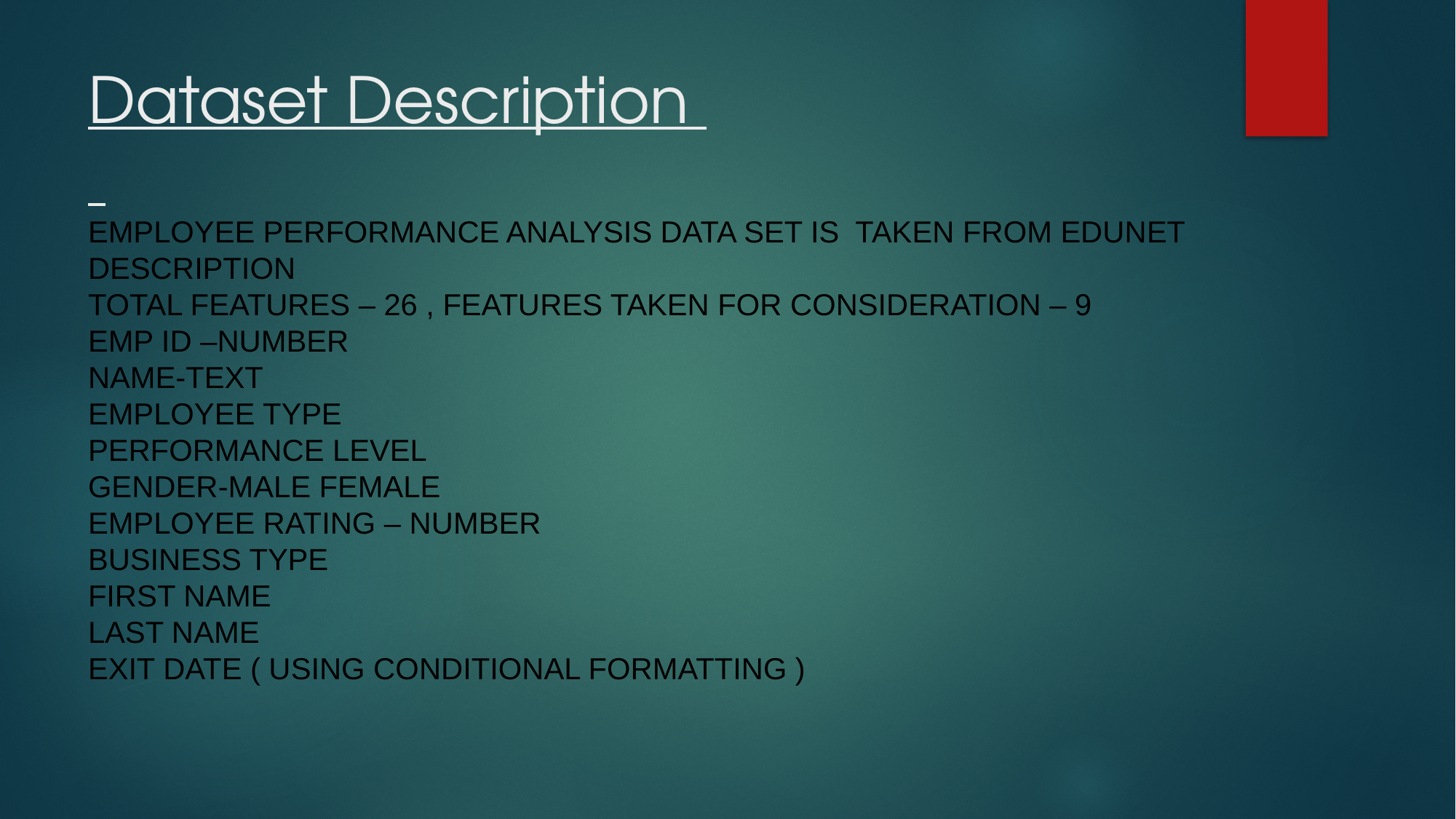

# Dataset Description EMPLOYEE PERFORMANCE ANALYSIS DATA SET IS  TAKEN FROM EDUNET DESCRIPTION TOTAL FEATURES – 26 , FEATURES TAKEN FOR CONSIDERATION – 9 EMP ID –NUMBER NAME-TEXT EMPLOYEE TYPE PERFORMANCE LEVEL GENDER-MALE FEMALE EMPLOYEE RATING – NUMBER BUSINESS TYPE FIRST NAME LAST NAME EXIT DATE ( USING CONDITIONAL FORMATTING )